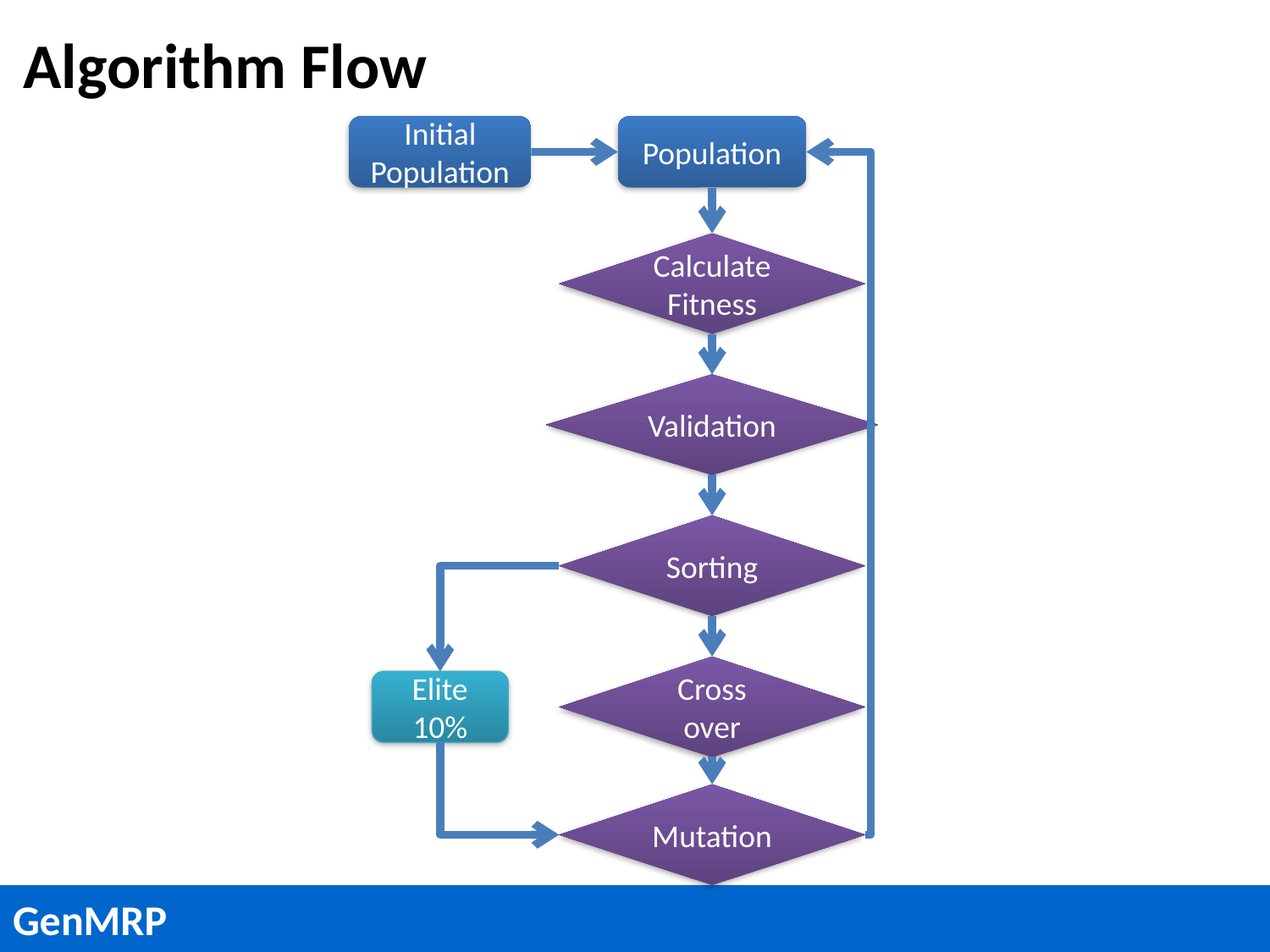

# Algorithm Flow
Initial Population
Population
Calculate Fitness
Validation
Sorting
Cross over
Elite 10%
Mutation
GenMRP
8
GenMRP